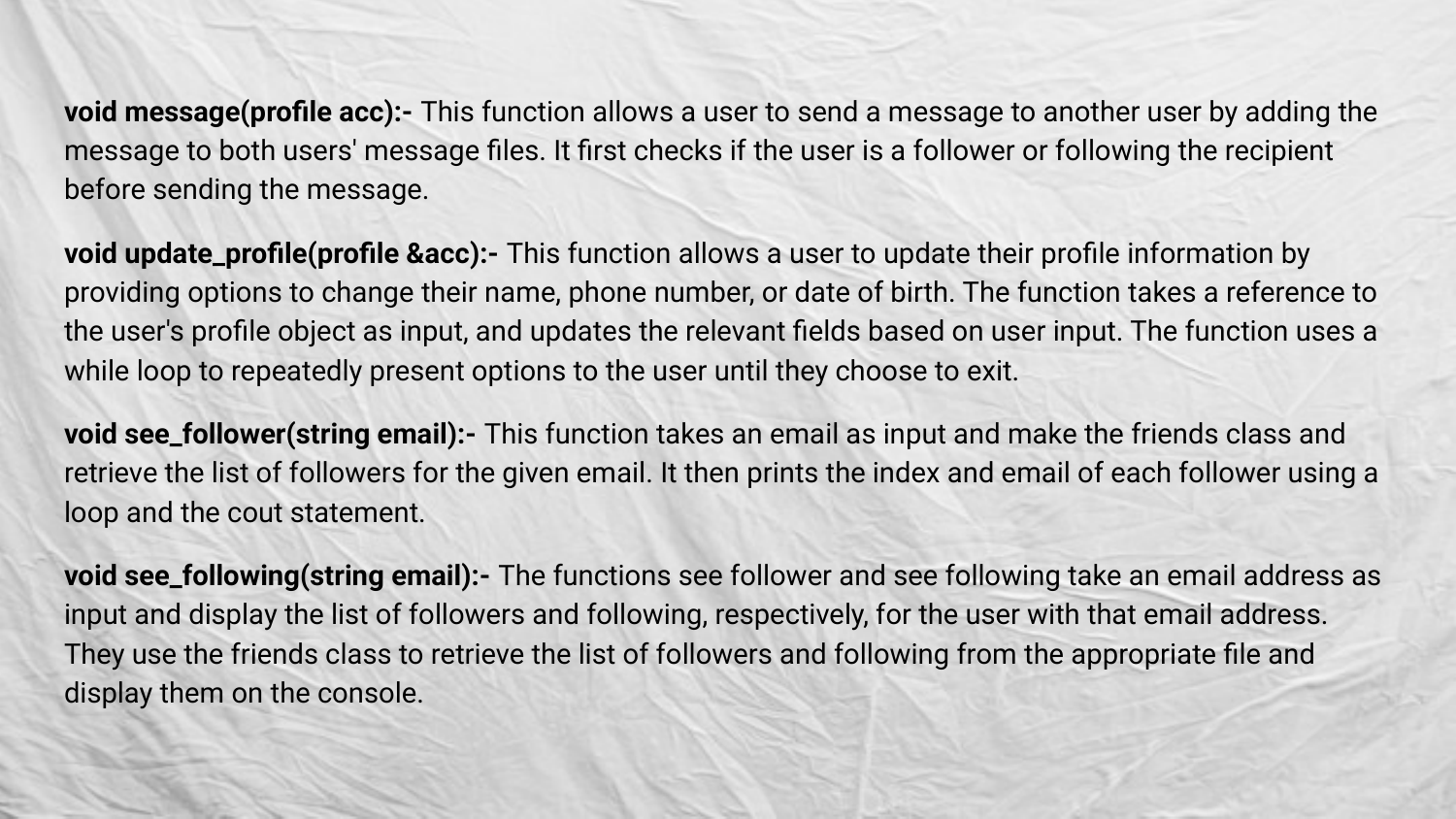

void message(profile acc):- This function allows a user to send a message to another user by adding the message to both users' message files. It first checks if the user is a follower or following the recipient before sending the message.
void update_profile(profile &acc):- This function allows a user to update their profile information by providing options to change their name, phone number, or date of birth. The function takes a reference to the user's profile object as input, and updates the relevant fields based on user input. The function uses a while loop to repeatedly present options to the user until they choose to exit.
void see_follower(string email):- This function takes an email as input and make the friends class and retrieve the list of followers for the given email. It then prints the index and email of each follower using a loop and the cout statement.
void see_following(string email):- The functions see follower and see following take an email address as input and display the list of followers and following, respectively, for the user with that email address. They use the friends class to retrieve the list of followers and following from the appropriate file and display them on the console.